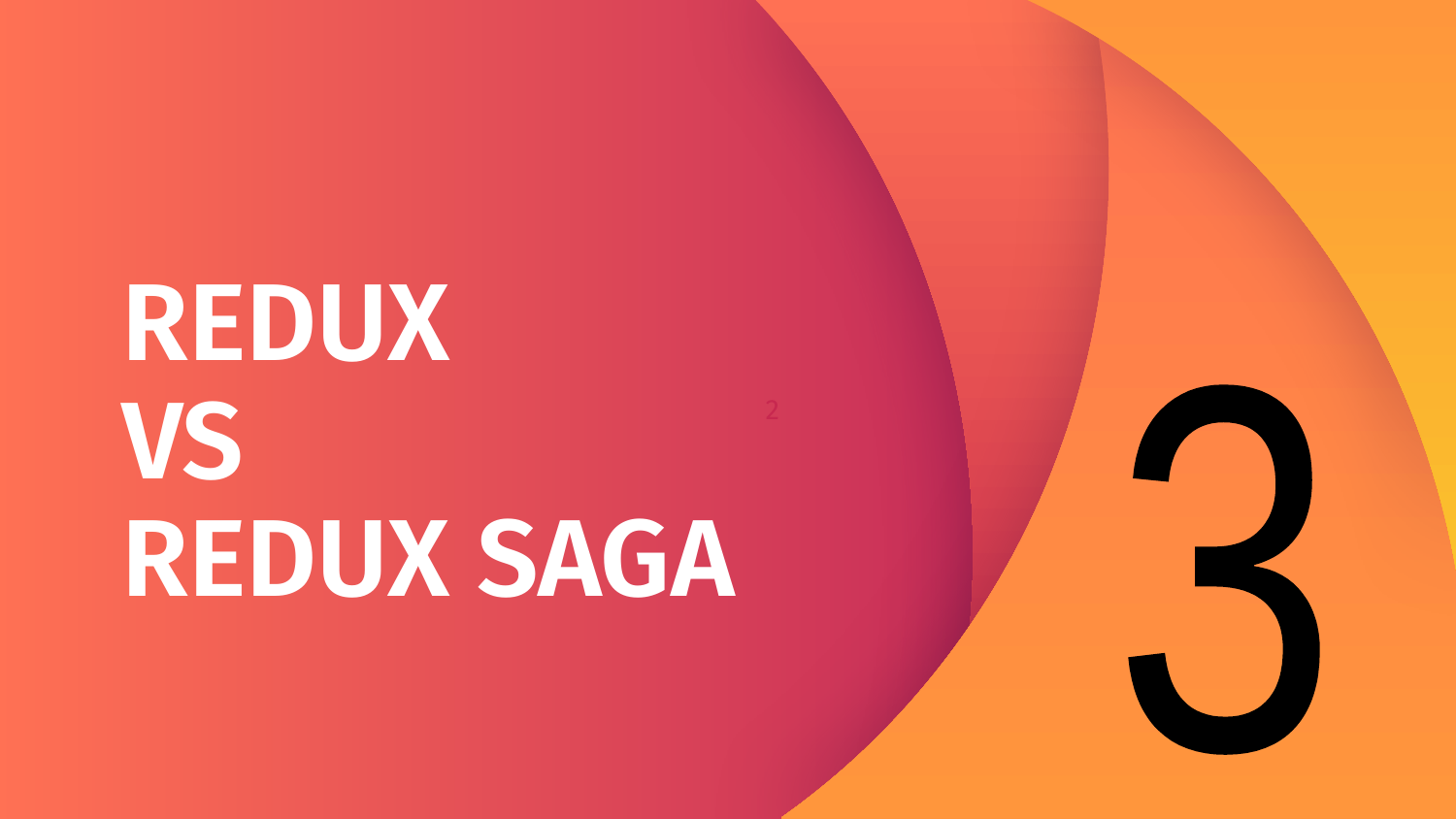

2
3
# REDUX VS REDUX SAGA